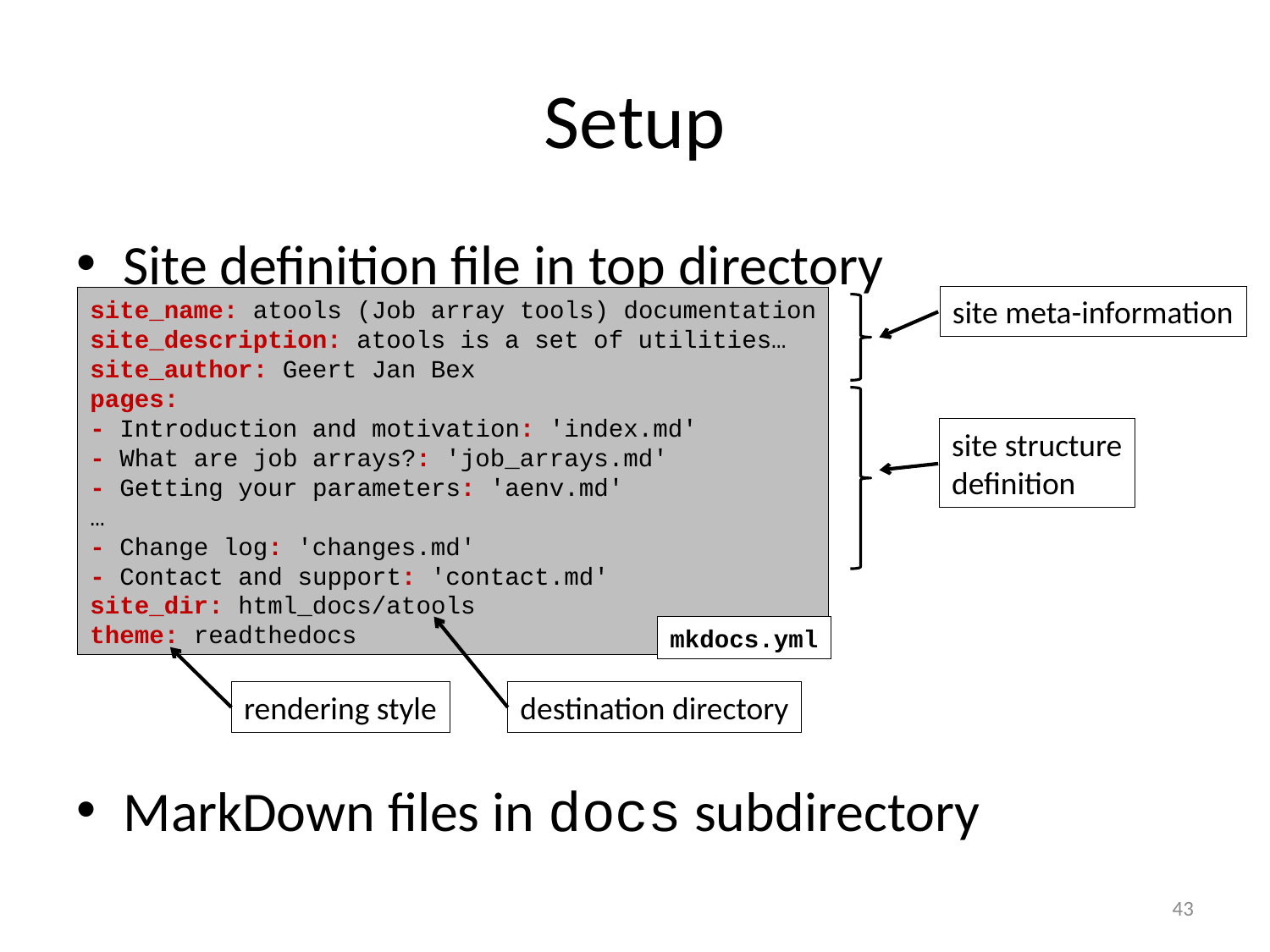

# Setup
Site definition file in top directory

MarkDown files in docs subdirectory
site meta-information

site_name: atools (Job array tools) documentation
site_description: atools is a set of utilities…
site_author: Geert Jan Bex
pages:
- Introduction and motivation: 'index.md'
- What are job arrays?: 'job_arrays.md'
- Getting your parameters: 'aenv.md'
…
- Change log: 'changes.md'
- Contact and support: 'contact.md'
site_dir: html_docs/atools
theme: readthedocs
mkdocs.yml

site structure
definition
destination directory
rendering style
43